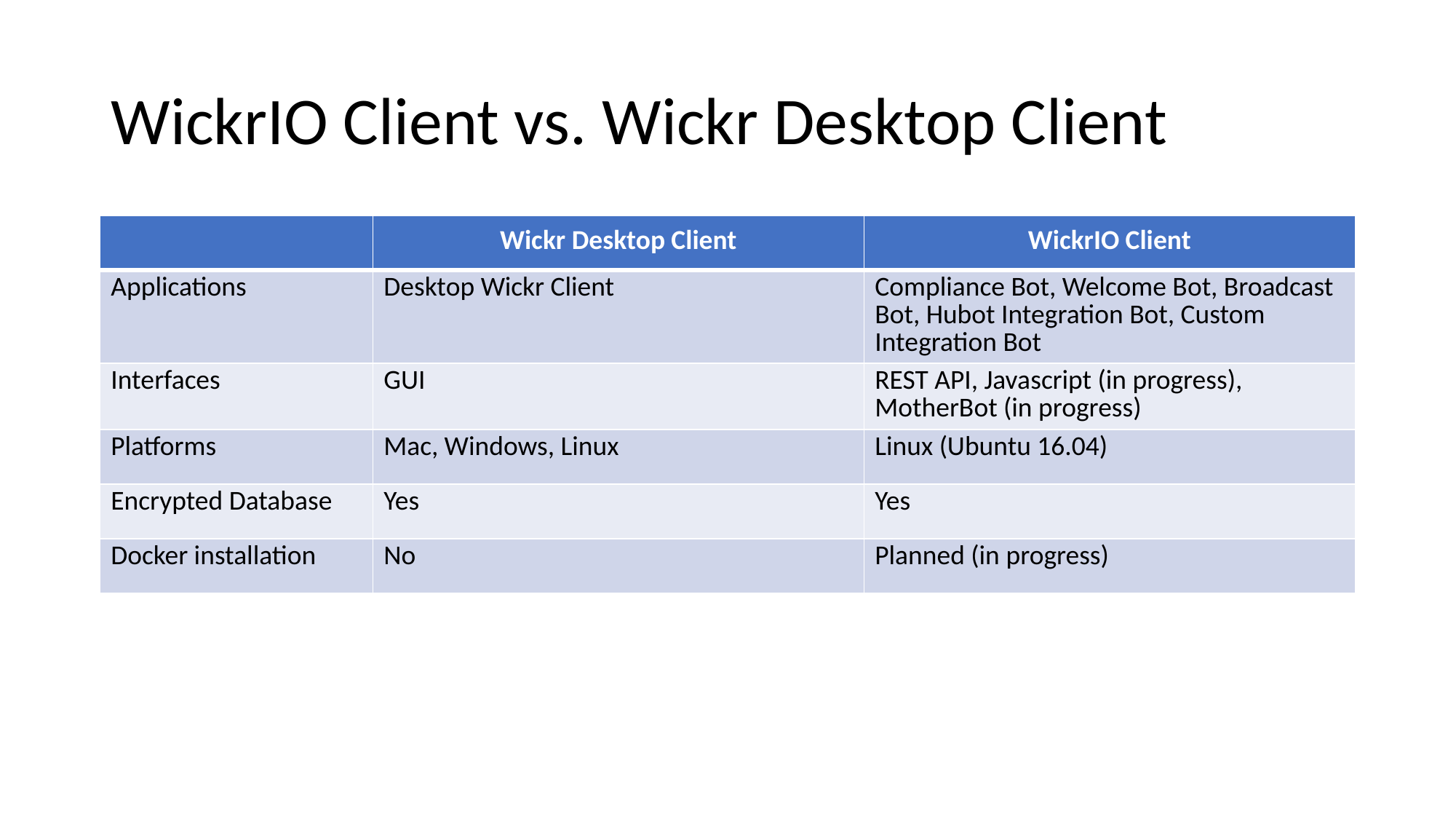

# WickrIO Client vs. Wickr Desktop Client
|  | Wickr Desktop Client | WickrIO Client |
| --- | --- | --- |
| Applications | Desktop Wickr Client | Compliance Bot, Welcome Bot, Broadcast Bot, Hubot Integration Bot, Custom Integration Bot |
| Interfaces | GUI | REST API, Javascript (in progress), MotherBot (in progress) |
| Platforms | Mac, Windows, Linux | Linux (Ubuntu 16.04) |
| Encrypted Database | Yes | Yes |
| Docker installation | No | Planned (in progress) |